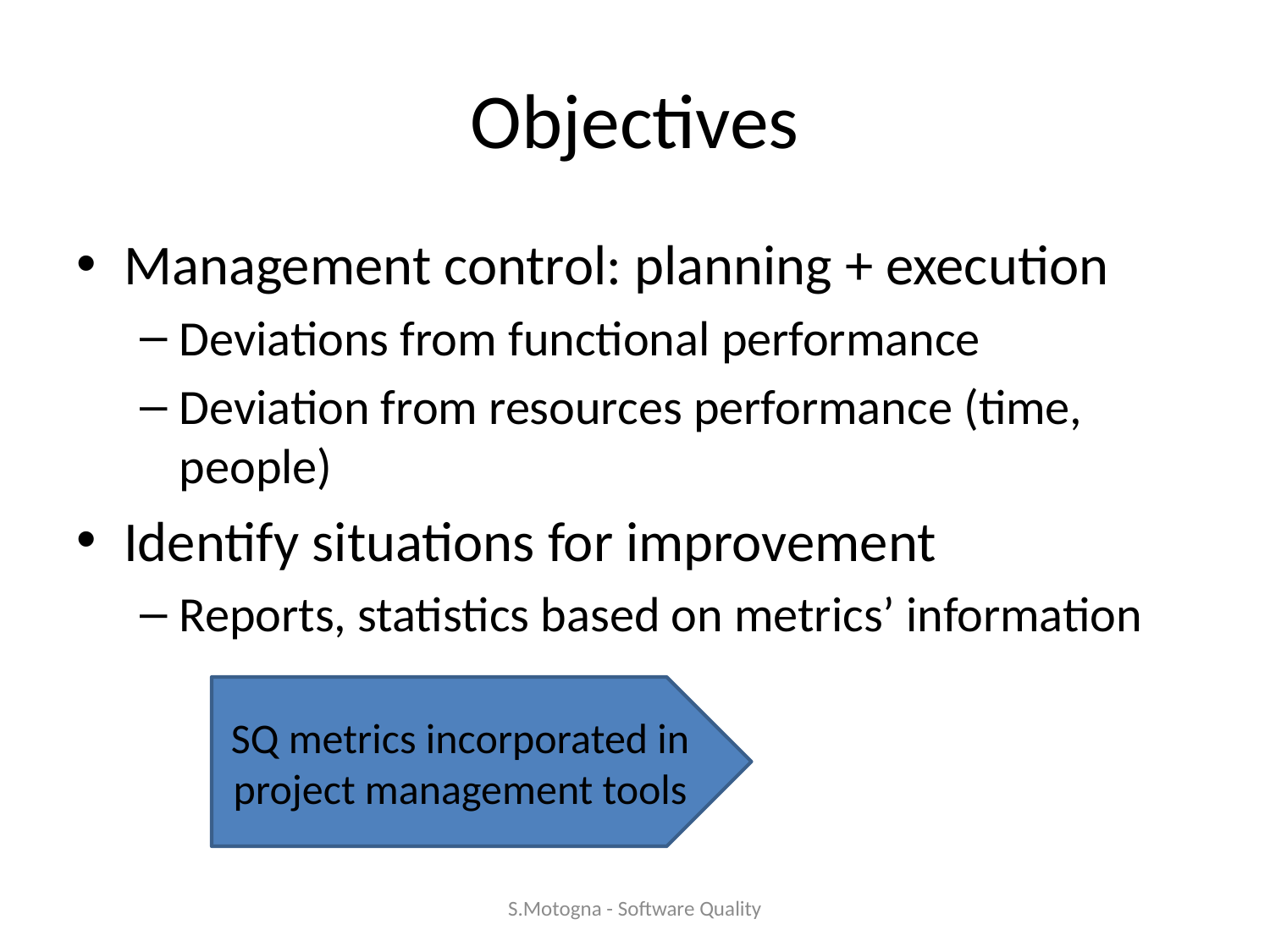

# Objectives
Management control: planning + execution
Deviations from functional performance
Deviation from resources performance (time, people)
Identify situations for improvement
Reports, statistics based on metrics’ information
SQ metrics incorporated in project management tools
S.Motogna - Software Quality